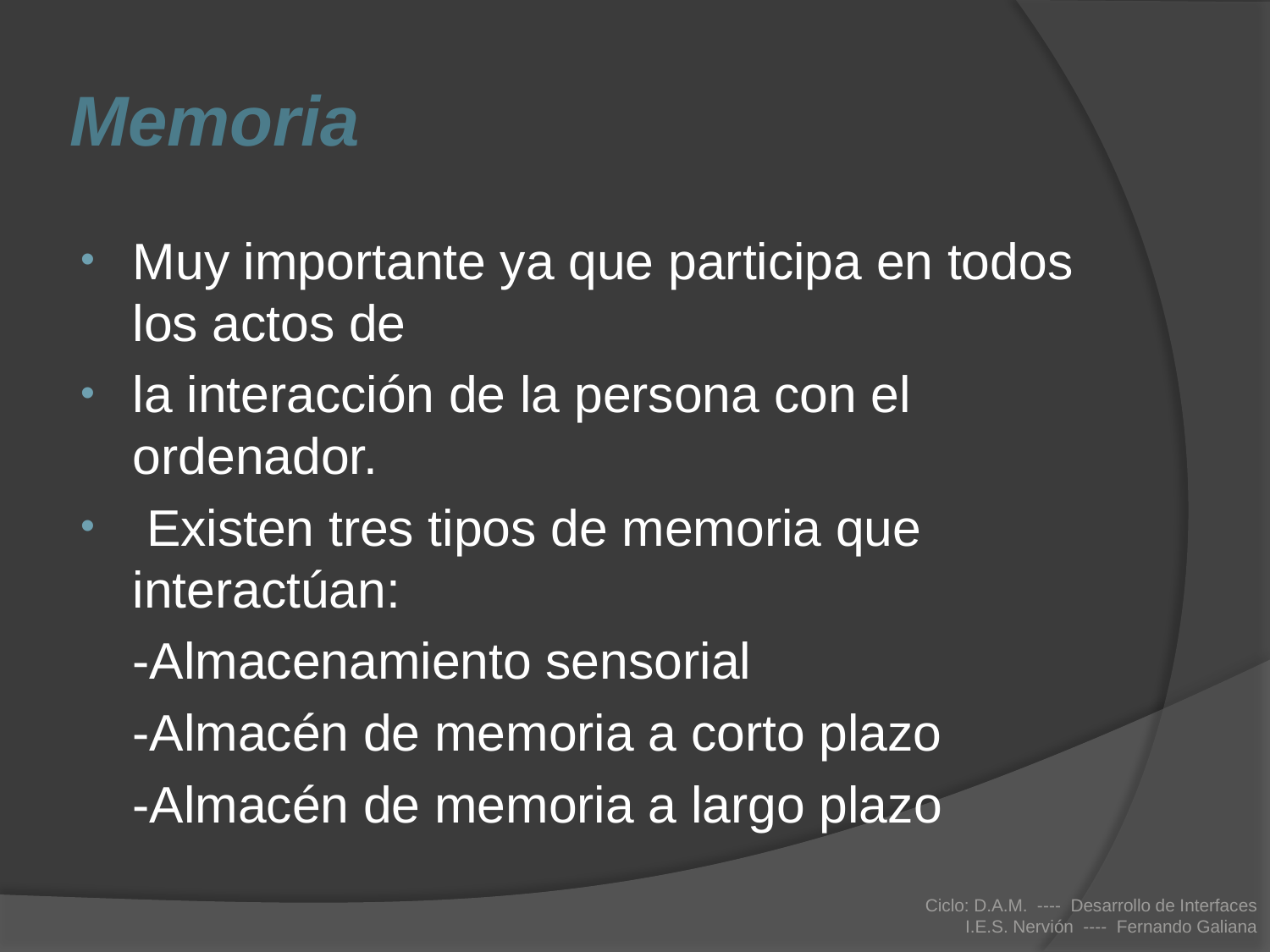

# Memoria
Muy importante ya que participa en todos los actos de
la interacción de la persona con el ordenador.
 Existen tres tipos de memoria que interactúan:
		-Almacenamiento sensorial
		-Almacén de memoria a corto plazo
		-Almacén de memoria a largo plazo
Ciclo: D.A.M.  ----  Desarrollo de Interfaces
I.E.S. Nervión  ----  Fernando Galiana